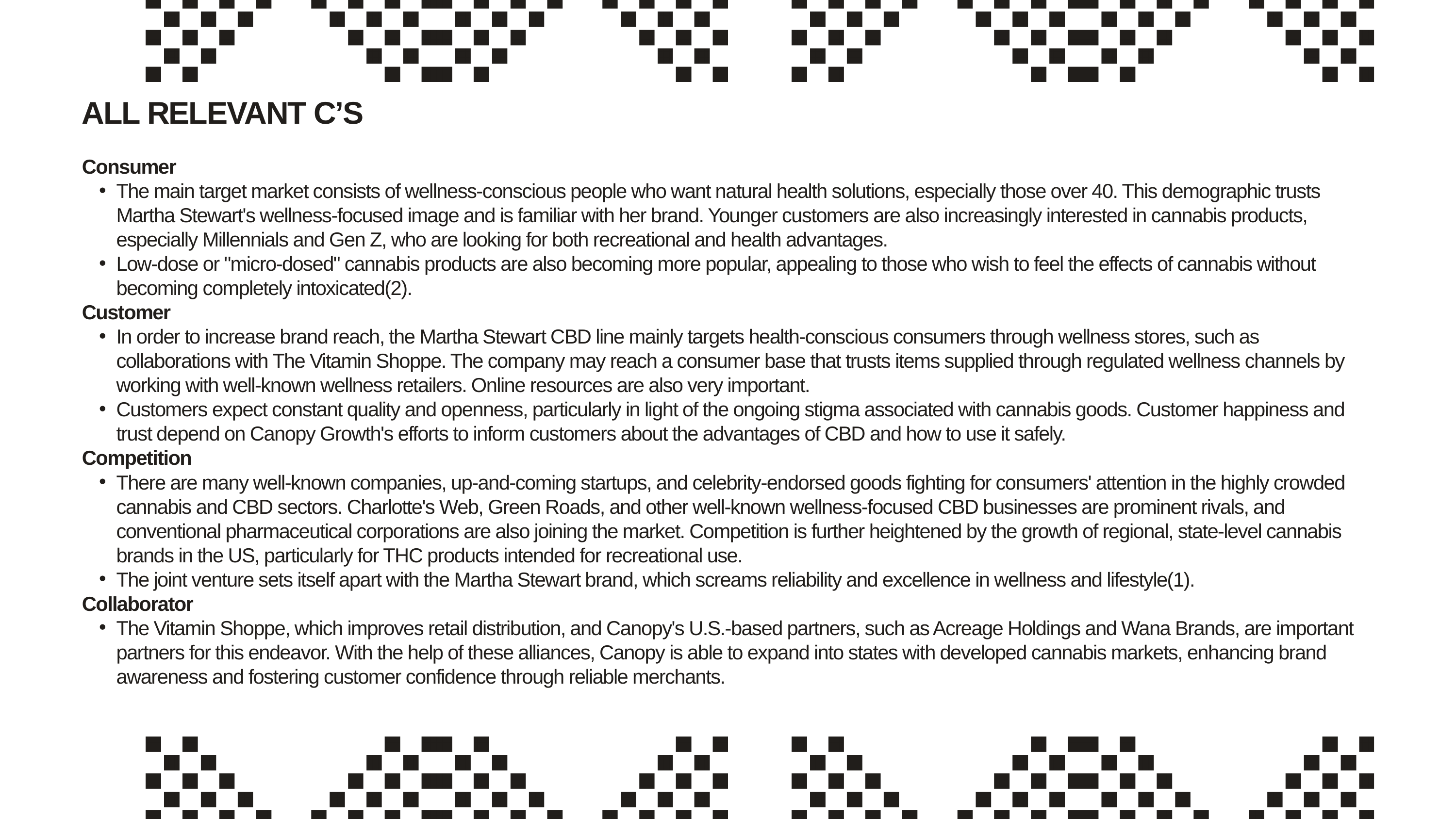

ALL RELEVANT C’S
Consumer
The main target market consists of wellness-conscious people who want natural health solutions, especially those over 40. This demographic trusts Martha Stewart's wellness-focused image and is familiar with her brand. Younger customers are also increasingly interested in cannabis products, especially Millennials and Gen Z, who are looking for both recreational and health advantages.
Low-dose or "micro-dosed" cannabis products are also becoming more popular, appealing to those who wish to feel the effects of cannabis without becoming completely intoxicated(2).
Customer
In order to increase brand reach, the Martha Stewart CBD line mainly targets health-conscious consumers through wellness stores, such as collaborations with The Vitamin Shoppe. The company may reach a consumer base that trusts items supplied through regulated wellness channels by working with well-known wellness retailers. Online resources are also very important.
Customers expect constant quality and openness, particularly in light of the ongoing stigma associated with cannabis goods. Customer happiness and trust depend on Canopy Growth's efforts to inform customers about the advantages of CBD and how to use it safely.
Competition
There are many well-known companies, up-and-coming startups, and celebrity-endorsed goods fighting for consumers' attention in the highly crowded cannabis and CBD sectors. Charlotte's Web, Green Roads, and other well-known wellness-focused CBD businesses are prominent rivals, and conventional pharmaceutical corporations are also joining the market. Competition is further heightened by the growth of regional, state-level cannabis brands in the US, particularly for THC products intended for recreational use.
The joint venture sets itself apart with the Martha Stewart brand, which screams reliability and excellence in wellness and lifestyle(1).
Collaborator
The Vitamin Shoppe, which improves retail distribution, and Canopy's U.S.-based partners, such as Acreage Holdings and Wana Brands, are important partners for this endeavor. With the help of these alliances, Canopy is able to expand into states with developed cannabis markets, enhancing brand awareness and fostering customer confidence through reliable merchants.